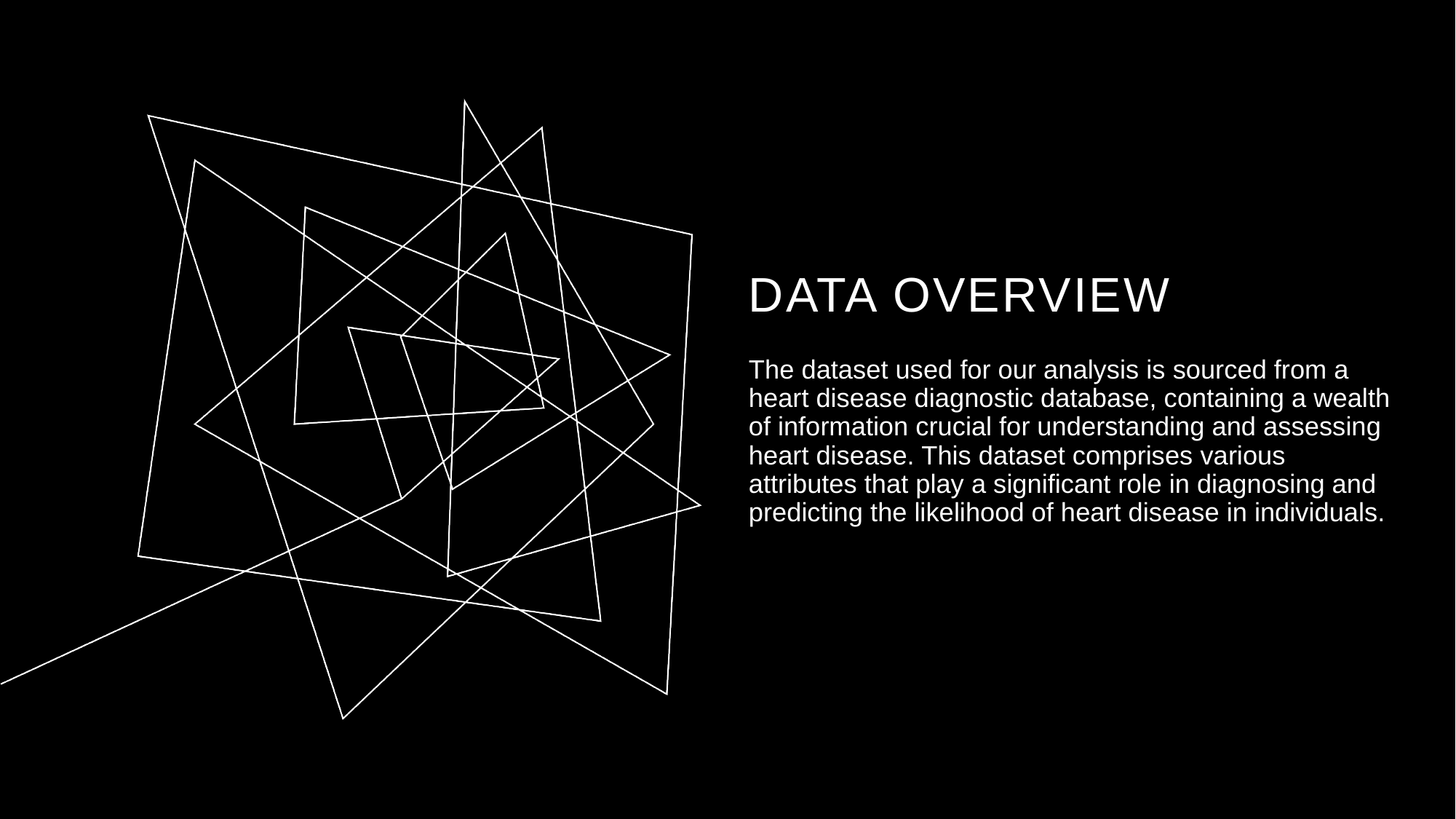

# Data Overview
The dataset used for our analysis is sourced from a heart disease diagnostic database, containing a wealth of information crucial for understanding and assessing heart disease. This dataset comprises various attributes that play a significant role in diagnosing and predicting the likelihood of heart disease in individuals.